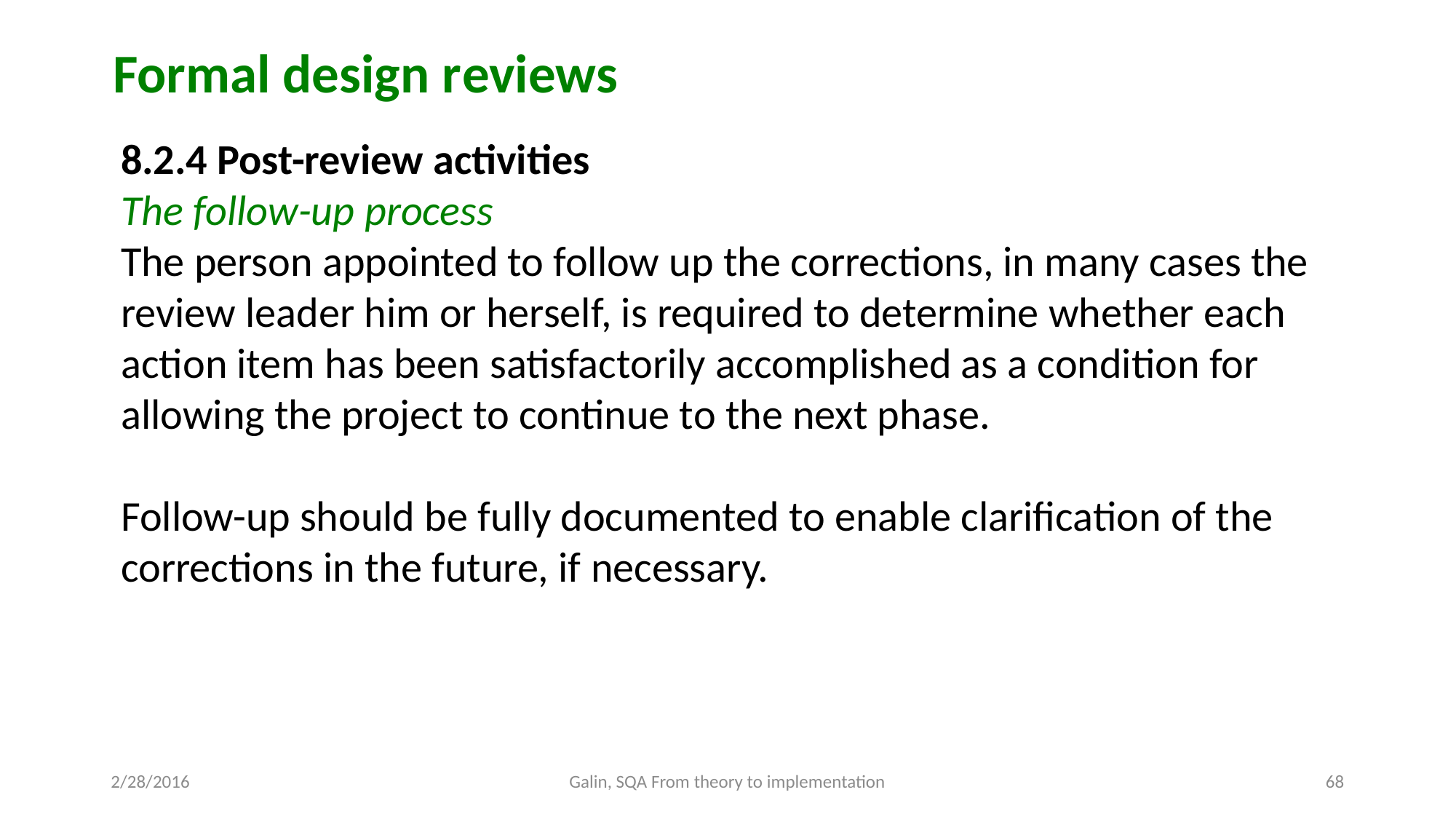

Formal design reviews
8.2.4 Post-review activities
The follow-up process
The person appointed to follow up the corrections, in many cases the review leader him or herself, is required to determine whether each action item has been satisfactorily accomplished as a condition for allowing the project to continue to the next phase.

Follow-up should be fully documented to enable clarification of the corrections in the future, if necessary.
2/28/2016
Galin, SQA From theory to implementation
68